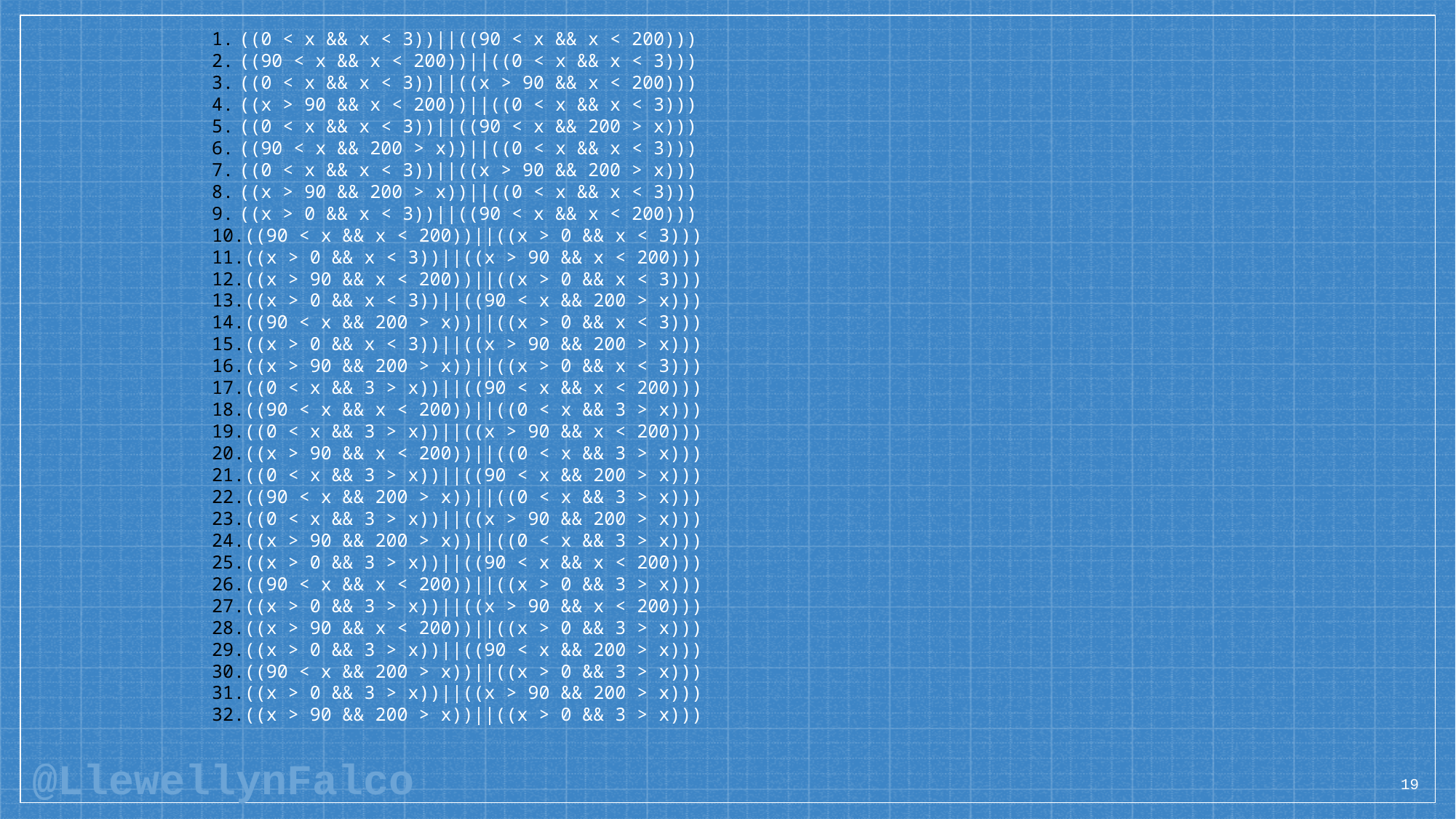

((0 < x && x < 3))||((90 < x && x < 200)))
((90 < x && x < 200))||((0 < x && x < 3)))
((0 < x && x < 3))||((x > 90 && x < 200)))
((x > 90 && x < 200))||((0 < x && x < 3)))
((0 < x && x < 3))||((90 < x && 200 > x)))
((90 < x && 200 > x))||((0 < x && x < 3)))
((0 < x && x < 3))||((x > 90 && 200 > x)))
((x > 90 && 200 > x))||((0 < x && x < 3)))
((x > 0 && x < 3))||((90 < x && x < 200)))
((90 < x && x < 200))||((x > 0 && x < 3)))
((x > 0 && x < 3))||((x > 90 && x < 200)))
((x > 90 && x < 200))||((x > 0 && x < 3)))
((x > 0 && x < 3))||((90 < x && 200 > x)))
((90 < x && 200 > x))||((x > 0 && x < 3)))
((x > 0 && x < 3))||((x > 90 && 200 > x)))
((x > 90 && 200 > x))||((x > 0 && x < 3)))
((0 < x && 3 > x))||((90 < x && x < 200)))
((90 < x && x < 200))||((0 < x && 3 > x)))
((0 < x && 3 > x))||((x > 90 && x < 200)))
((x > 90 && x < 200))||((0 < x && 3 > x)))
((0 < x && 3 > x))||((90 < x && 200 > x)))
((90 < x && 200 > x))||((0 < x && 3 > x)))
((0 < x && 3 > x))||((x > 90 && 200 > x)))
((x > 90 && 200 > x))||((0 < x && 3 > x)))
((x > 0 && 3 > x))||((90 < x && x < 200)))
((90 < x && x < 200))||((x > 0 && 3 > x)))
((x > 0 && 3 > x))||((x > 90 && x < 200)))
((x > 90 && x < 200))||((x > 0 && 3 > x)))
((x > 0 && 3 > x))||((90 < x && 200 > x)))
((90 < x && 200 > x))||((x > 0 && 3 > x)))
((x > 0 && 3 > x))||((x > 90 && 200 > x)))
((x > 90 && 200 > x))||((x > 0 && 3 > x)))
19